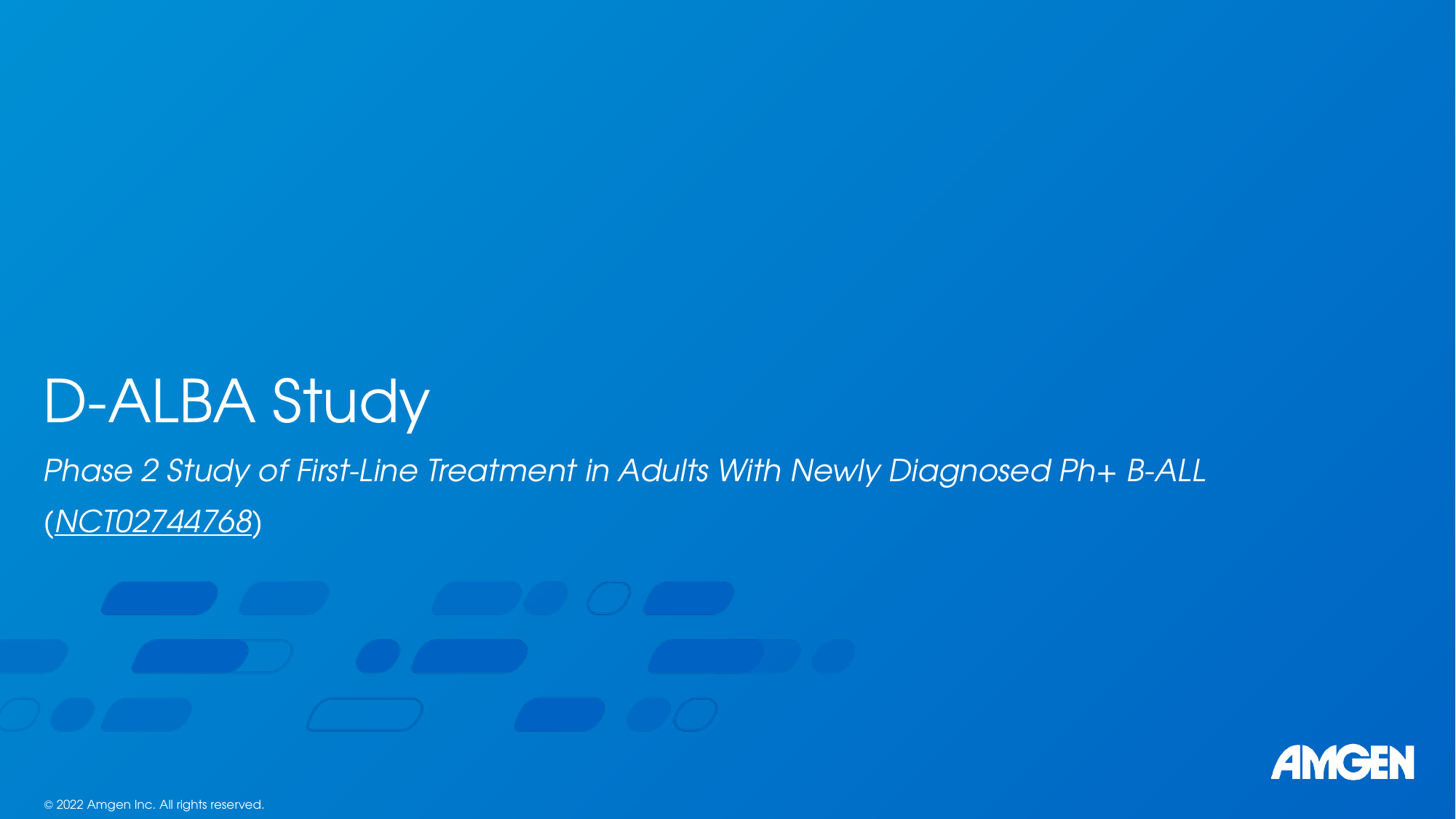

# D-ALBA Study
Phase 2 Study of First-Line Treatment in Adults With Newly Diagnosed Ph+ B-ALL
(NCT02744768)